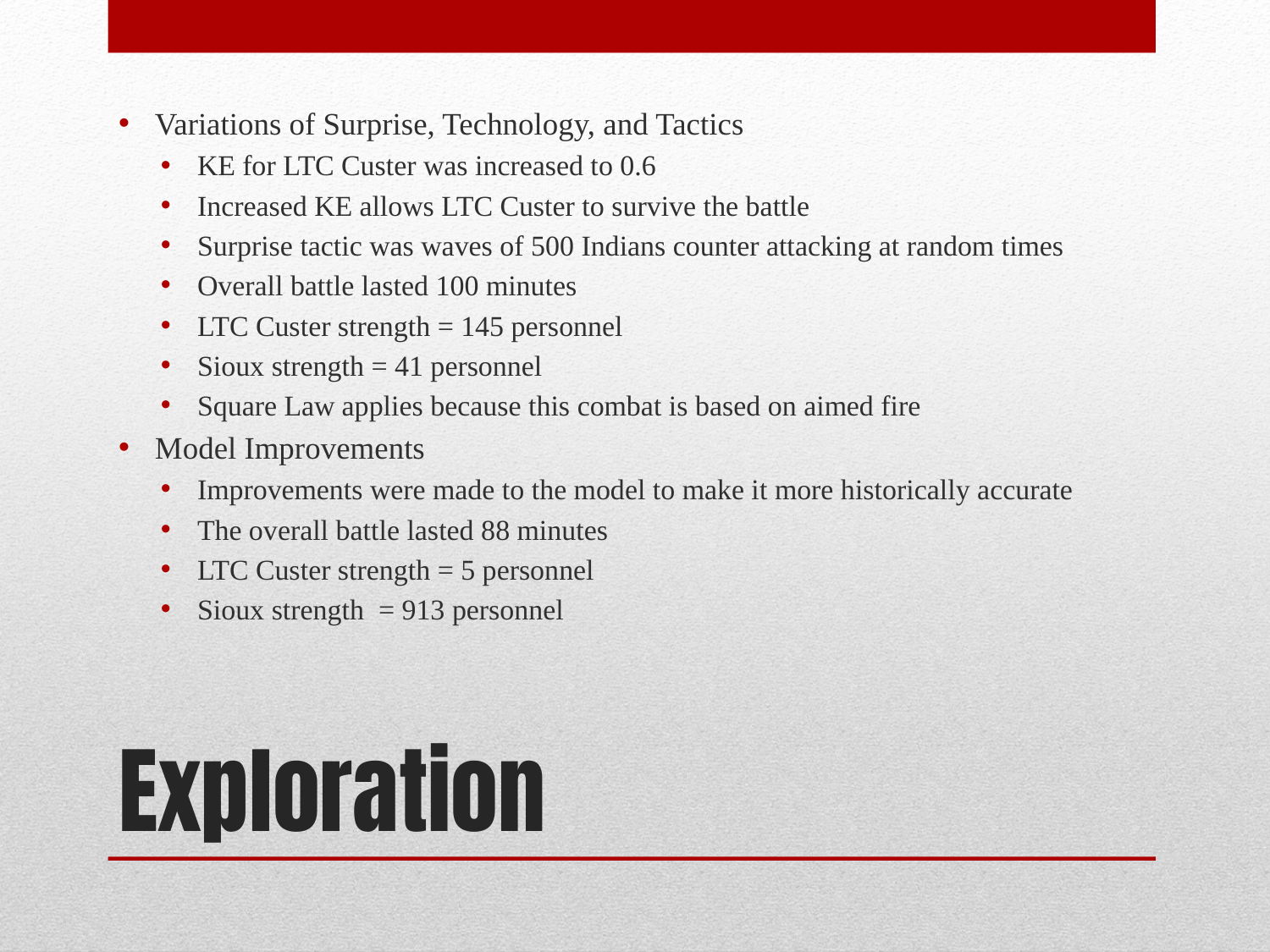

Variations of Surprise, Technology, and Tactics
KE for LTC Custer was increased to 0.6
Increased KE allows LTC Custer to survive the battle
Surprise tactic was waves of 500 Indians counter attacking at random times
Overall battle lasted 100 minutes
LTC Custer strength = 145 personnel
Sioux strength = 41 personnel
Square Law applies because this combat is based on aimed fire
Model Improvements
Improvements were made to the model to make it more historically accurate
The overall battle lasted 88 minutes
LTC Custer strength = 5 personnel
Sioux strength  = 913 personnel
# Exploration